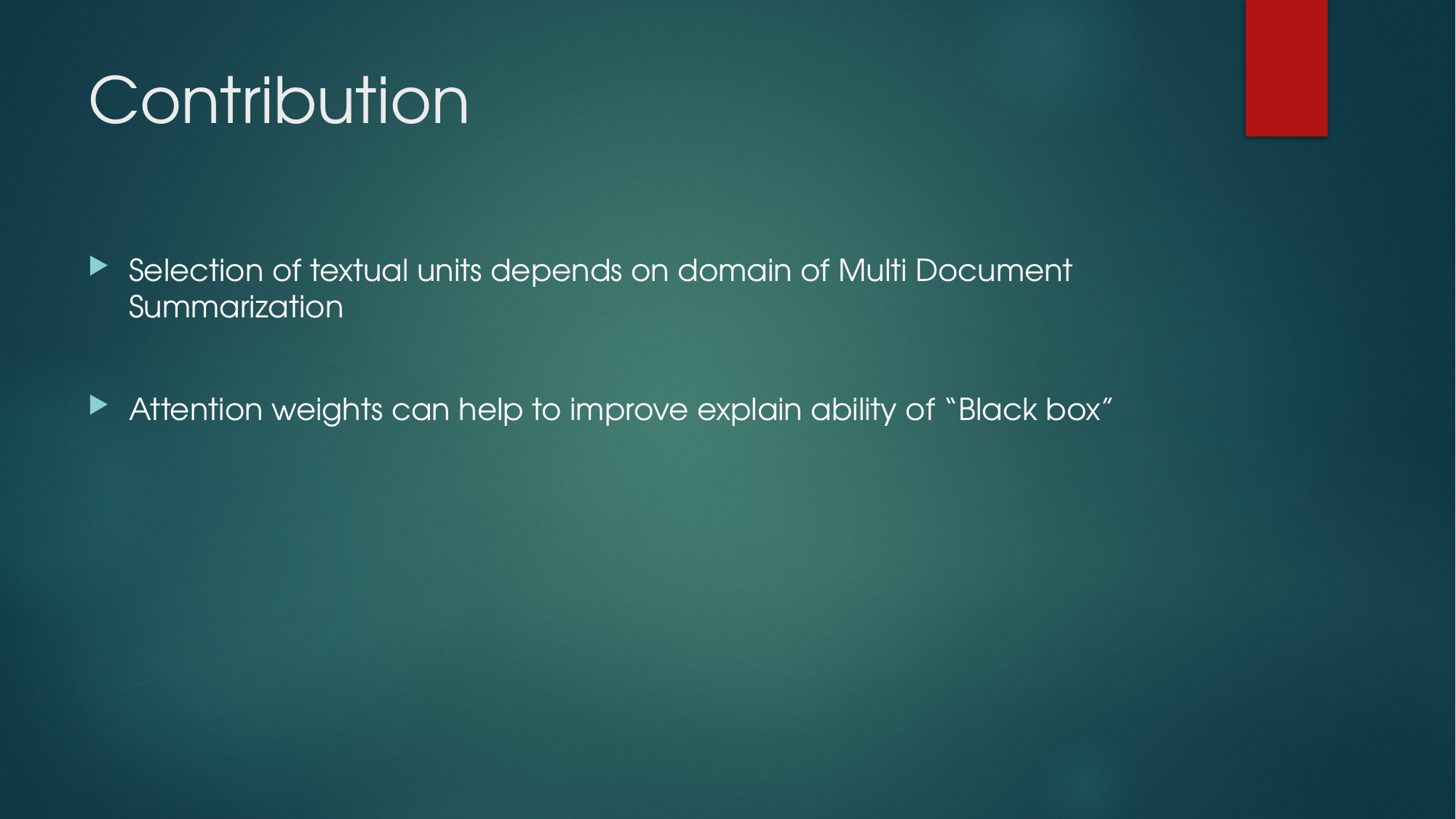

# Contribution
Selection of textual units depends on domain of Multi Document Summarization

Attention weights can help to improve explain ability of “Black box”